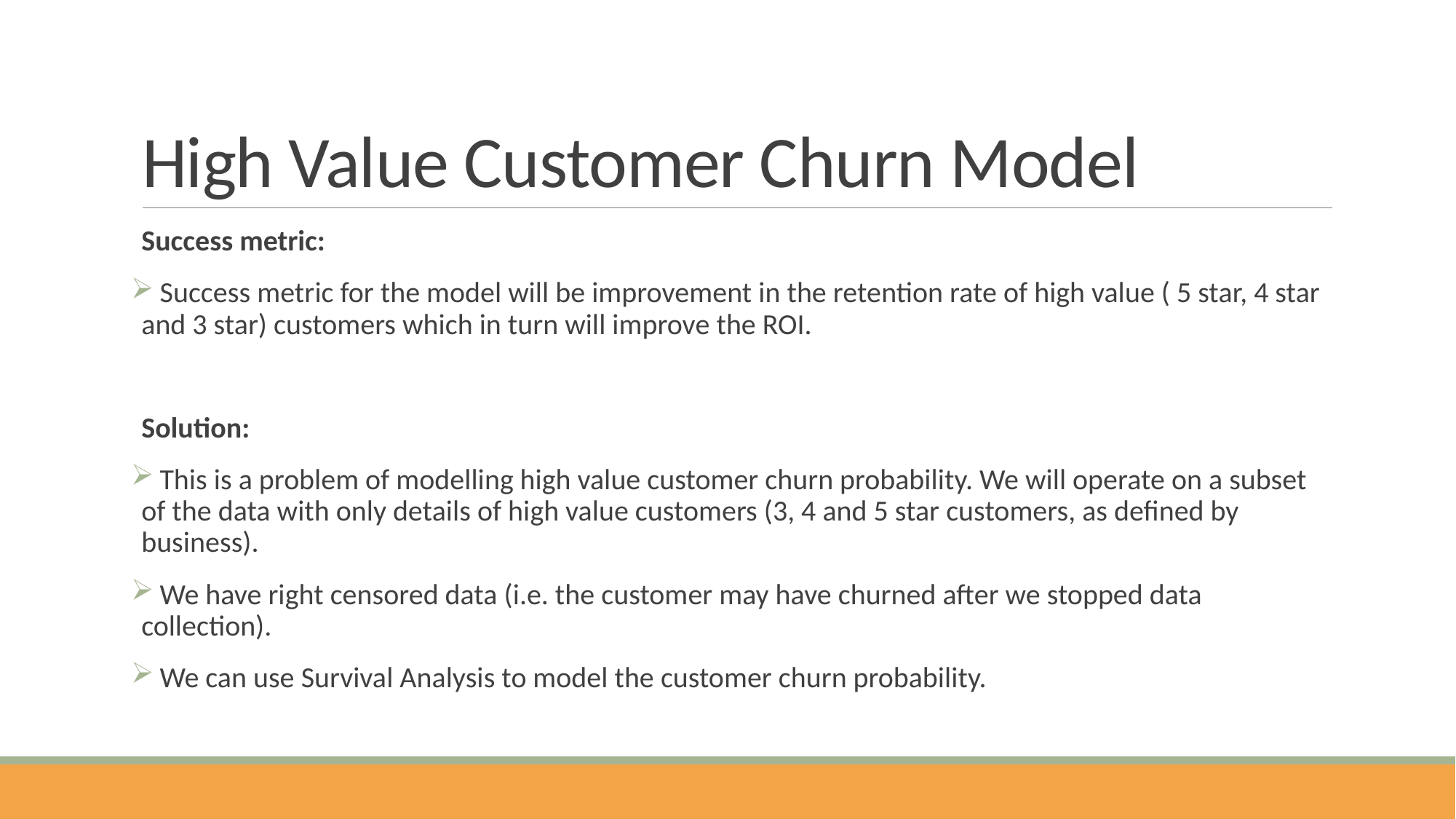

# High Value Customer Churn Model
Success metric:
 Success metric for the model will be improvement in the retention rate of high value ( 5 star, 4 star and 3 star) customers which in turn will improve the ROI.

Solution:
 This is a problem of modelling high value customer churn probability. We will operate on a subset of the data with only details of high value customers (3, 4 and 5 star customers, as defined by business).
 We have right censored data (i.e. the customer may have churned after we stopped data collection).
 We can use Survival Analysis to model the customer churn probability.